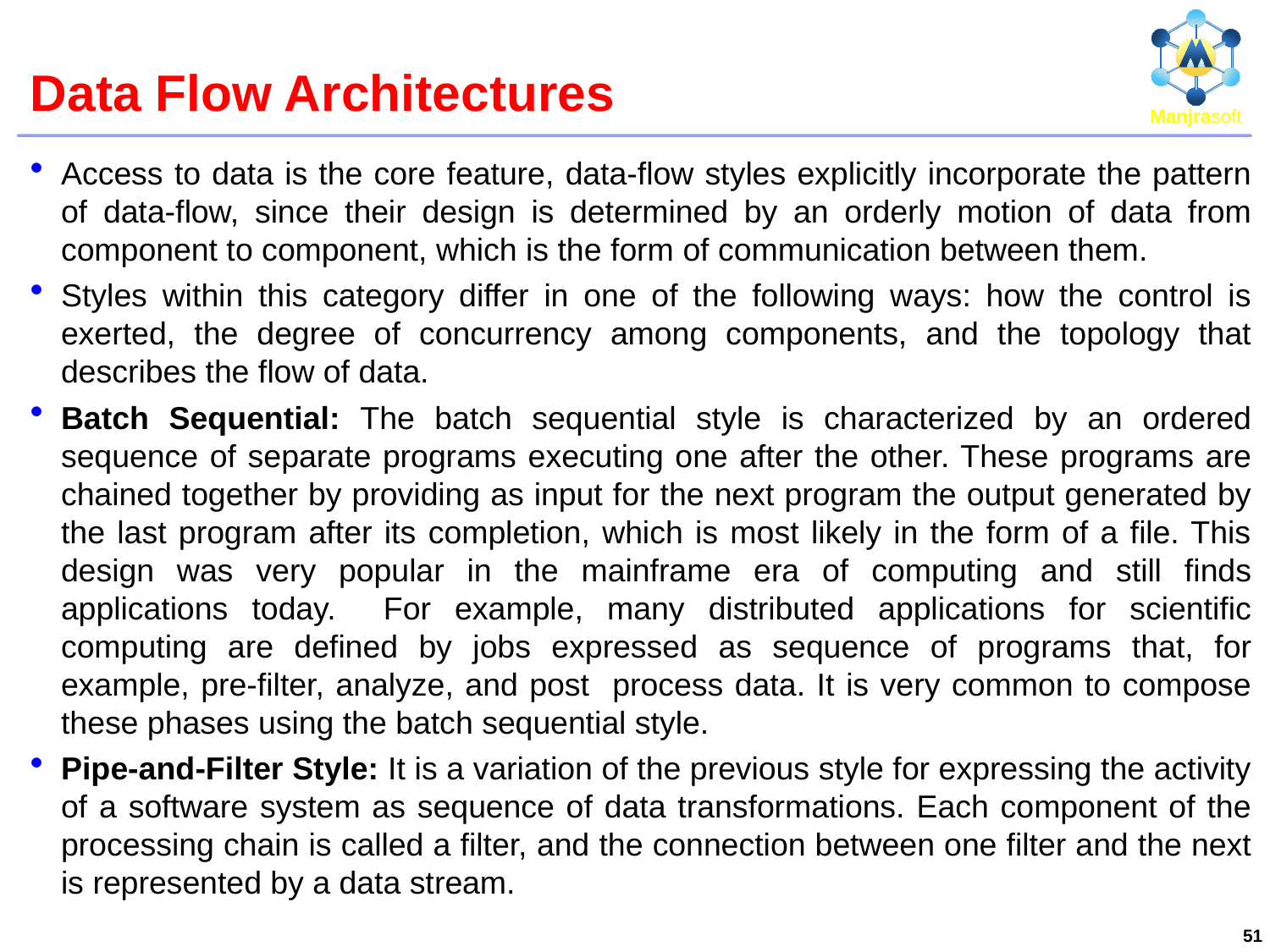

# Data Flow Architectures
Access to data is the core feature, data-flow styles explicitly incorporate the pattern of data-flow, since their design is determined by an orderly motion of data from component to component, which is the form of communication between them.
Styles within this category differ in one of the following ways: how the control is exerted, the degree of concurrency among components, and the topology that describes the flow of data.
Batch Sequential: The batch sequential style is characterized by an ordered sequence of separate programs executing one after the other. These programs are chained together by providing as input for the next program the output generated by the last program after its completion, which is most likely in the form of a file. This design was very popular in the mainframe era of computing and still finds applications today.  For example, many distributed applications for scientific computing are defined by jobs expressed as sequence of programs that, for example, pre-filter, analyze, and post  process data. It is very common to compose these phases using the batch sequential style.
Pipe-and-Filter Style: It is a variation of the previous style for expressing the activity of a software system as sequence of data transformations. Each component of the processing chain is called a filter, and the connection between one filter and the next is represented by a data stream.

51